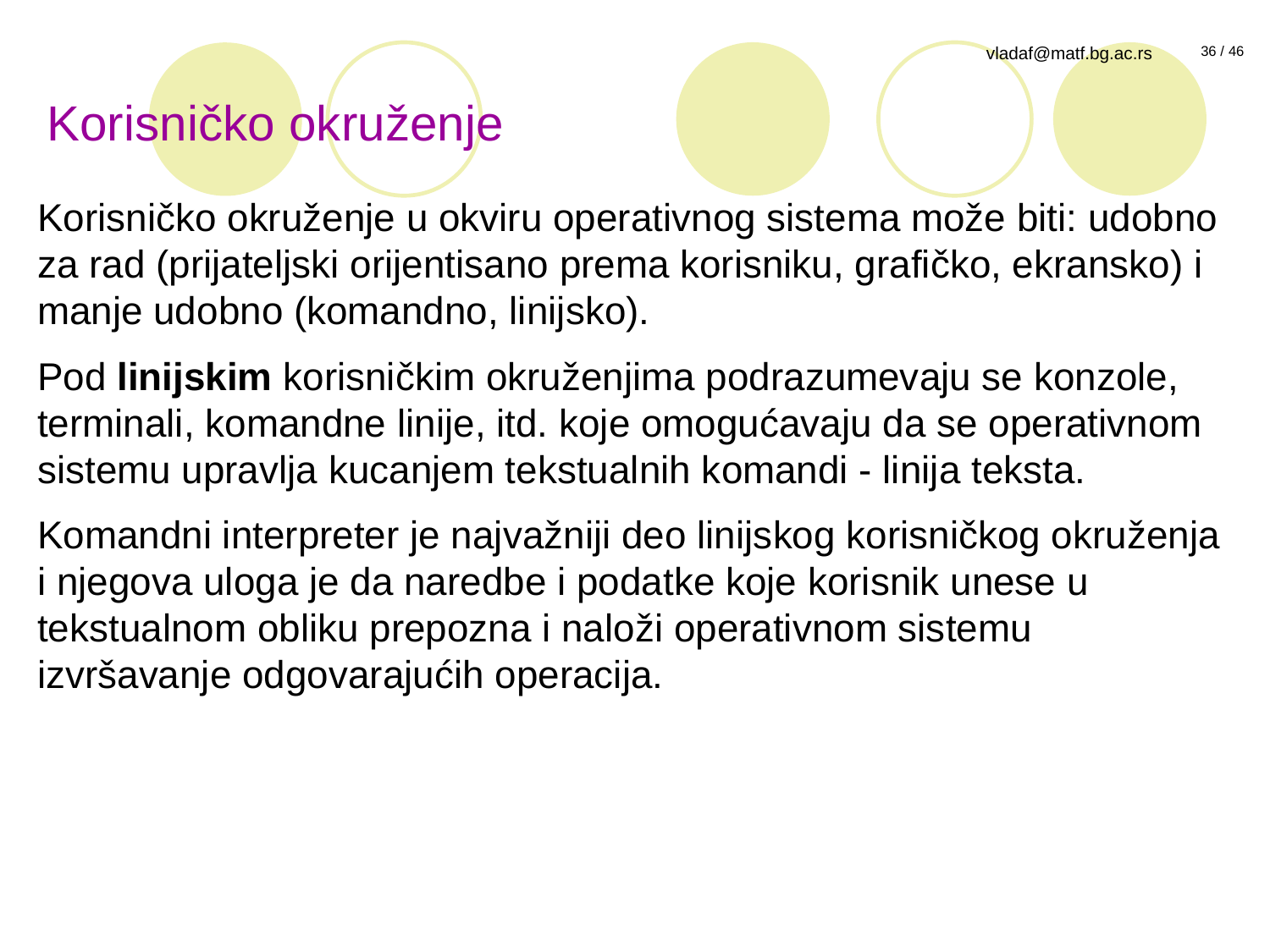

Korisničko okruženje
Korisničko okruženje u okviru operativnog sistema može biti: udobno za rad (prijateljski orijentisano prema korisniku, grafičko, ekransko) i manje udobno (komandno, linijsko).
Pod linijskim korisničkim okruženjima podrazumevaju se konzole, terminali, komandne linije, itd. koje omogućavaju da se operativnom sistemu upravlja kucanjem tekstualnih komandi - linija teksta.
Komandni interpreter je najvažniji deo linijskog korisničkog okruženja i njegova uloga je da naredbe i podatke koje korisnik unese u tekstualnom obliku prepozna i naloži operativnom sistemu izvršavanje odgovarajućih operacija.